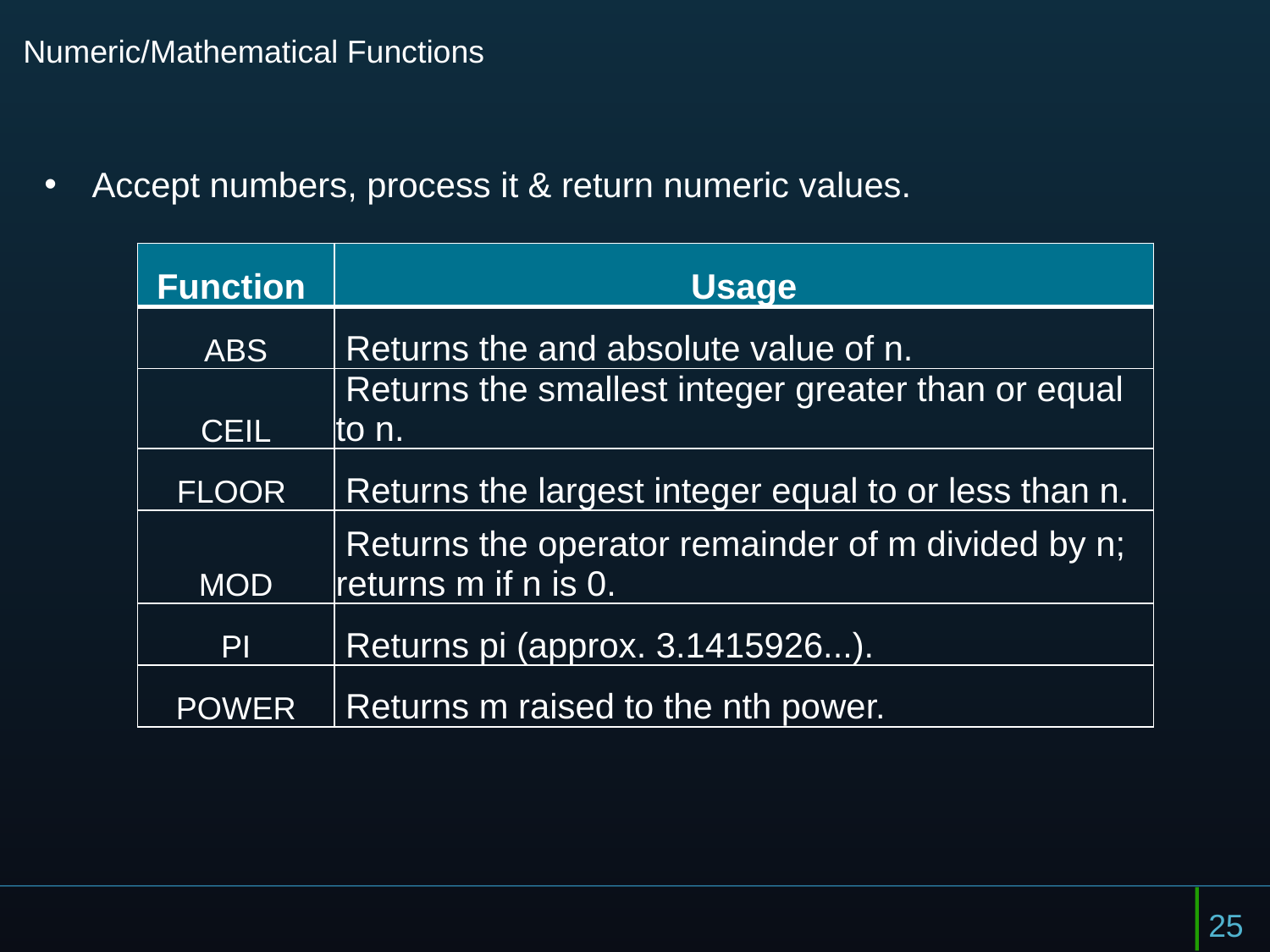

# Numeric/Mathematical Functions
Accept numbers, process it & return numeric values.

| Function | Usage |
| --- | --- |
| ABS | Returns the and absolute value of n. |
| CEIL | Returns the smallest integer greater than or equal to n. |
| FLOOR | Returns the largest integer equal to or less than n. |
| MOD | Returns the operator remainder of m divided by n; returns m if n is 0. |
| PI | Returns pi (approx. 3.1415926...). |
| POWER | Returns m raised to the nth power. |
25